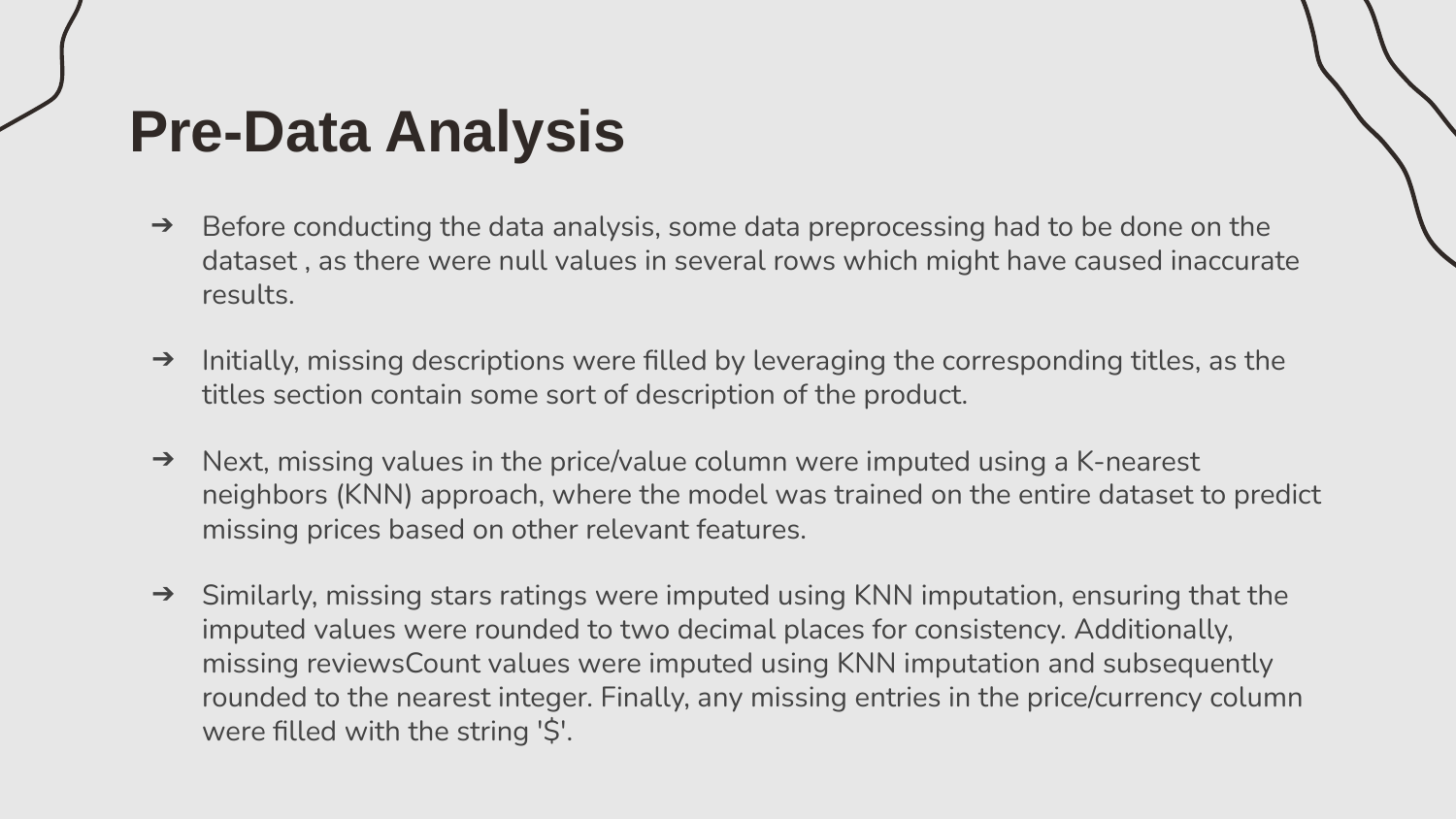

# Pre-Data Analysis
Before conducting the data analysis, some data preprocessing had to be done on the dataset , as there were null values in several rows which might have caused inaccurate results.
Initially, missing descriptions were filled by leveraging the corresponding titles, as the titles section contain some sort of description of the product.
Next, missing values in the price/value column were imputed using a K-nearest neighbors (KNN) approach, where the model was trained on the entire dataset to predict missing prices based on other relevant features.
Similarly, missing stars ratings were imputed using KNN imputation, ensuring that the imputed values were rounded to two decimal places for consistency. Additionally, missing reviewsCount values were imputed using KNN imputation and subsequently rounded to the nearest integer. Finally, any missing entries in the price/currency column were filled with the string '$'.